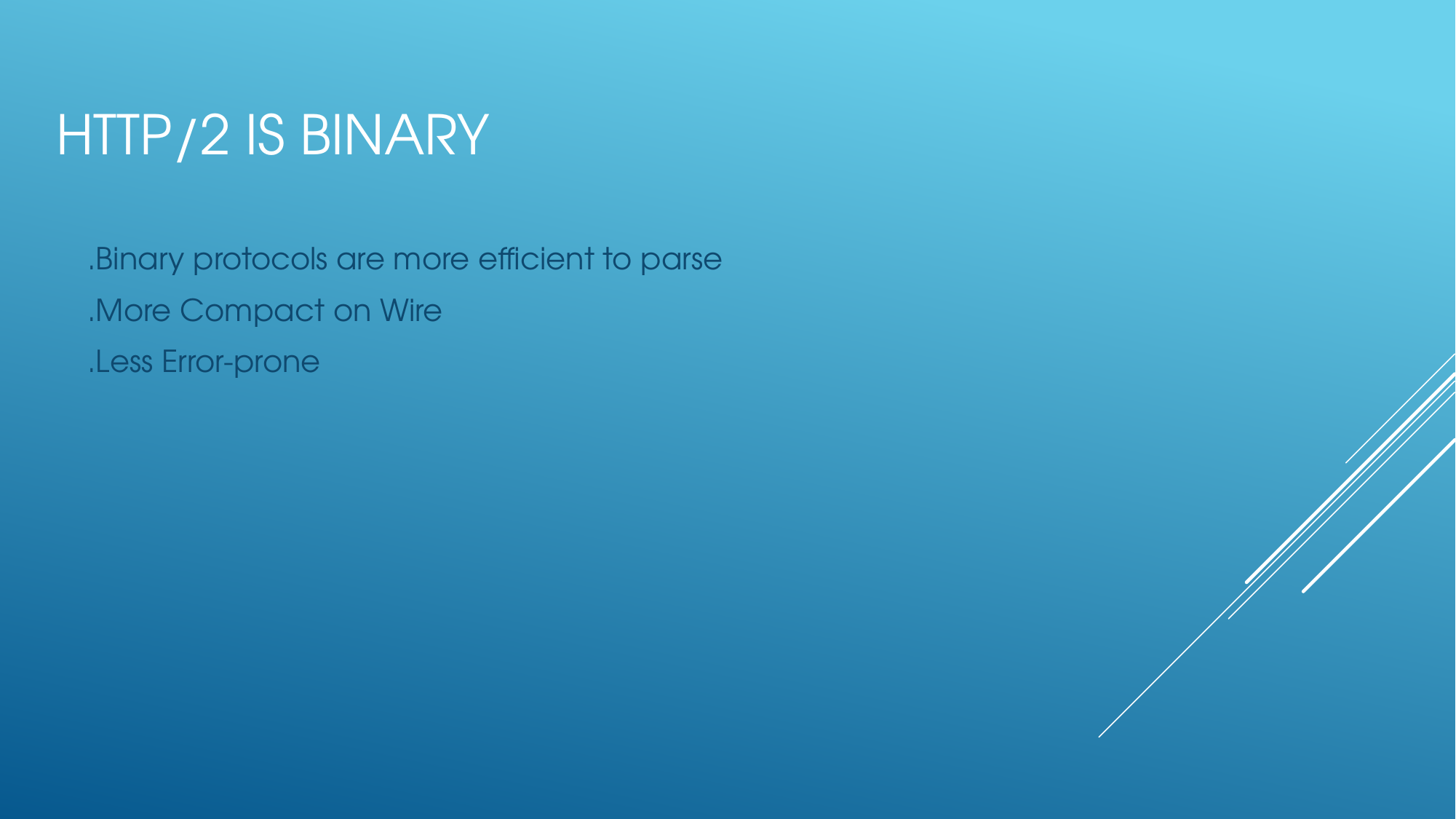

# HTTP/2 is Binary
.Binary protocols are more efficient to parse
.More Compact on Wire
.Less Error-prone